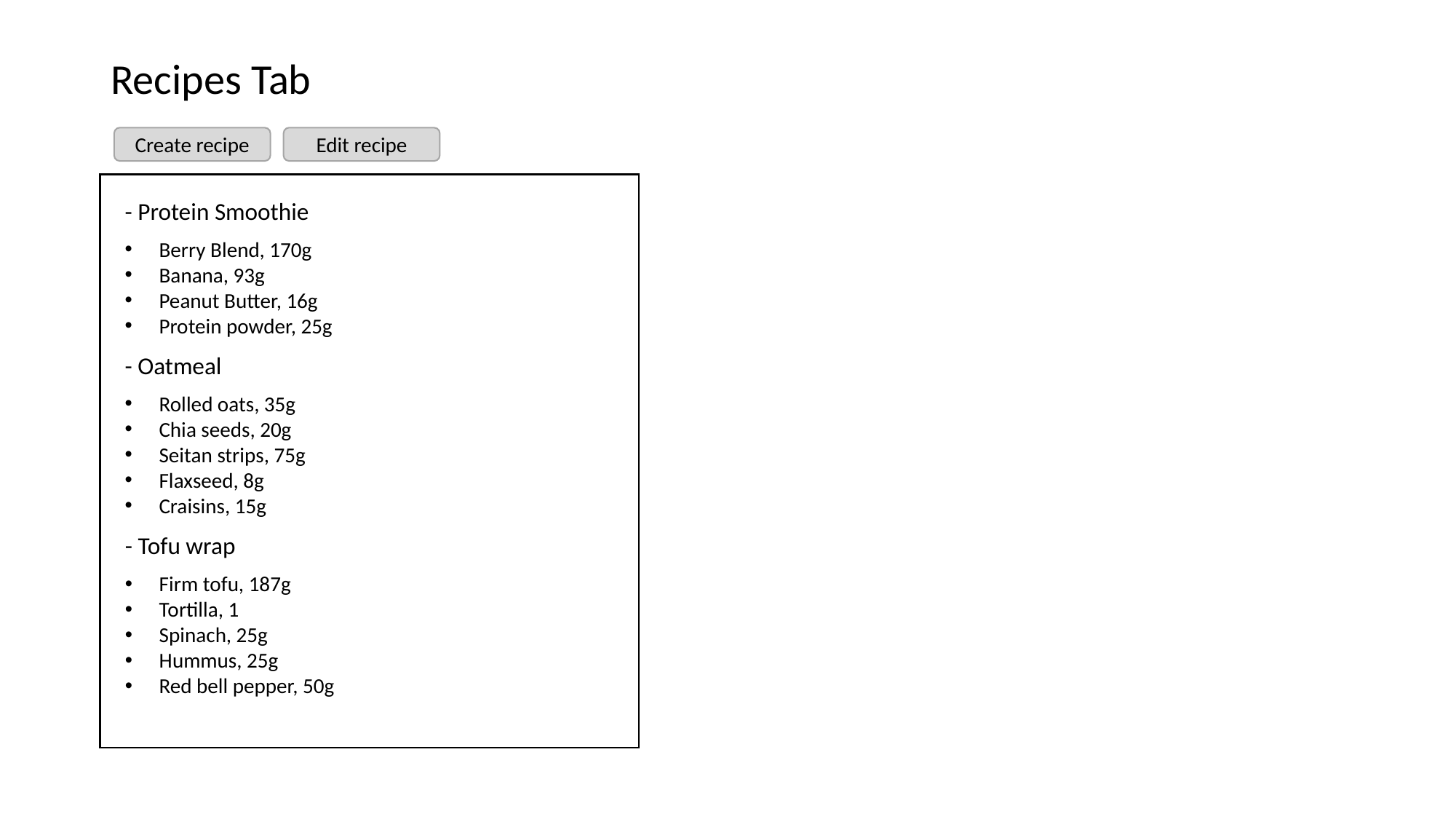

# Recipes Tab
Create recipe
Edit recipe

- Protein Smoothie
Berry Blend, 170g
Banana, 93g
Peanut Butter, 16g
Protein powder, 25g
- Oatmeal
Rolled oats, 35g
Chia seeds, 20g
Seitan strips, 75g
Flaxseed, 8g
Craisins, 15g
- Tofu wrap
Firm tofu, 187g
Tortilla, 1
Spinach, 25g
Hummus, 25g
Red bell pepper, 50g